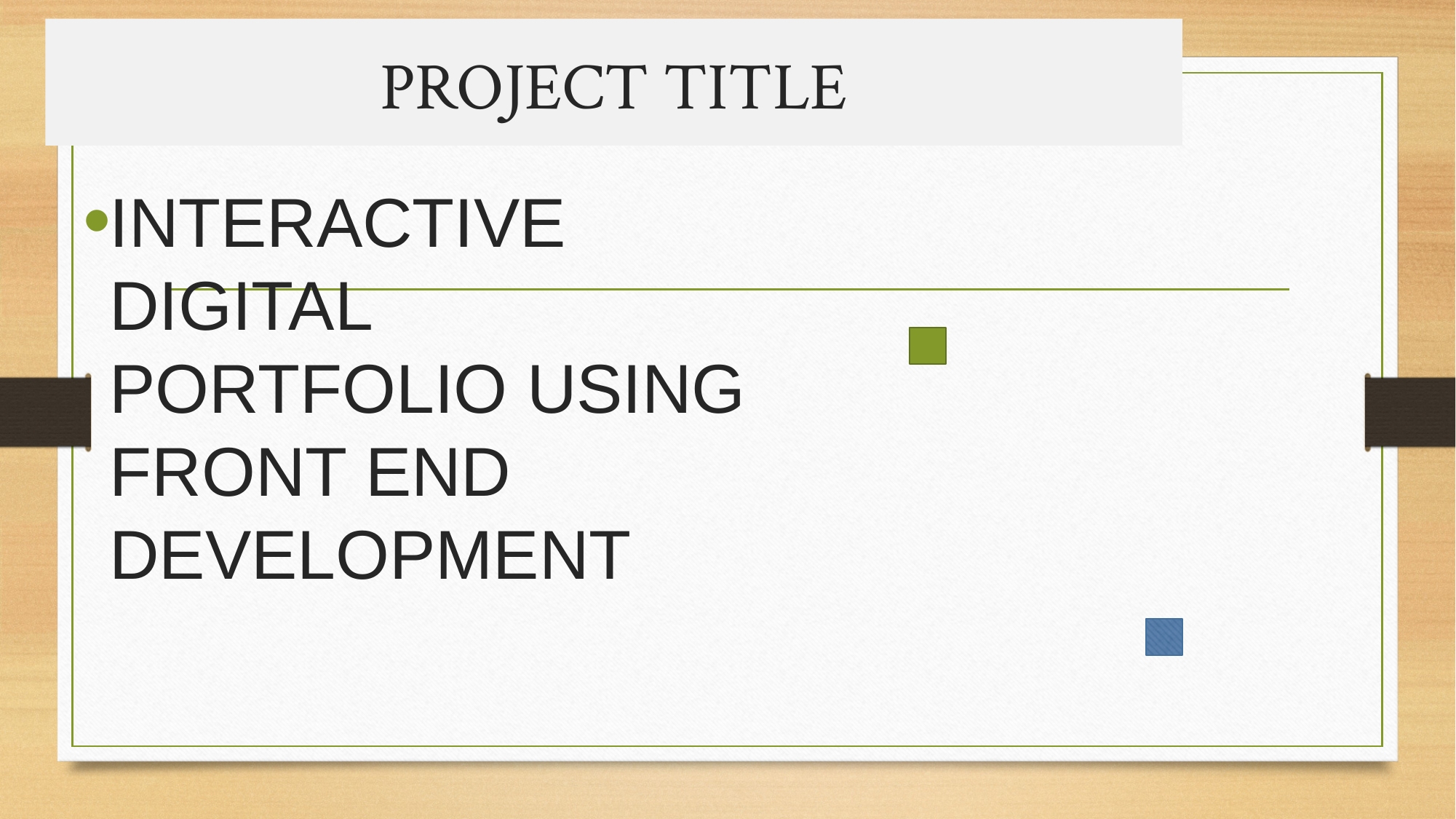

# PROJECT TITLE
INTERACTIVE DIGITAL  PORTFOLIO USING FRONT END DEVELOPMENT